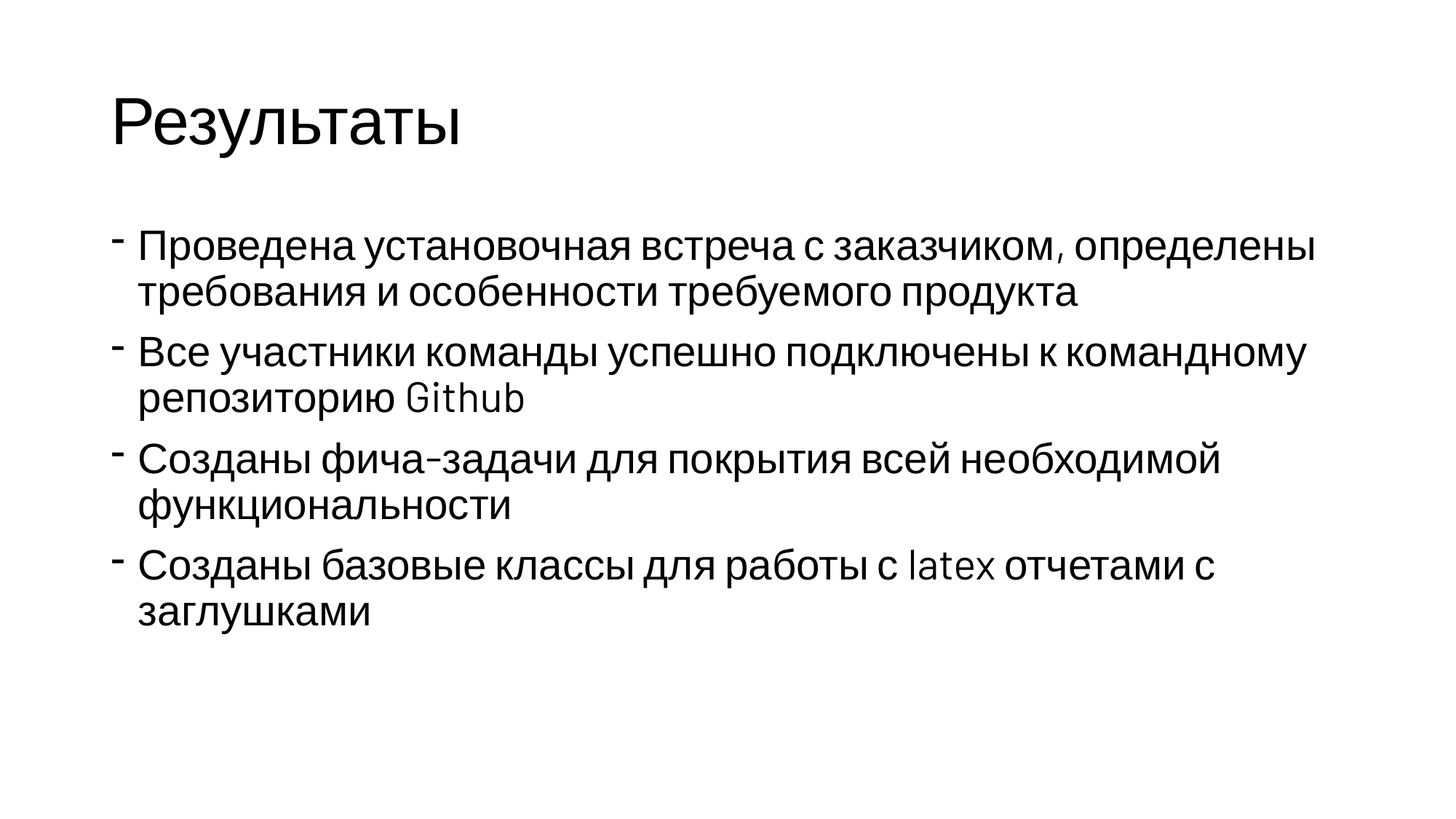

# Результаты
Проведена установочная встреча с заказчиком, определены требования и особенности требуемого продукта
Все участники команды успешно подключены к командному репозиторию Github
Созданы фича-задачи для покрытия всей необходимой функциональности
Созданы базовые классы для работы с latex отчетами с заглушками